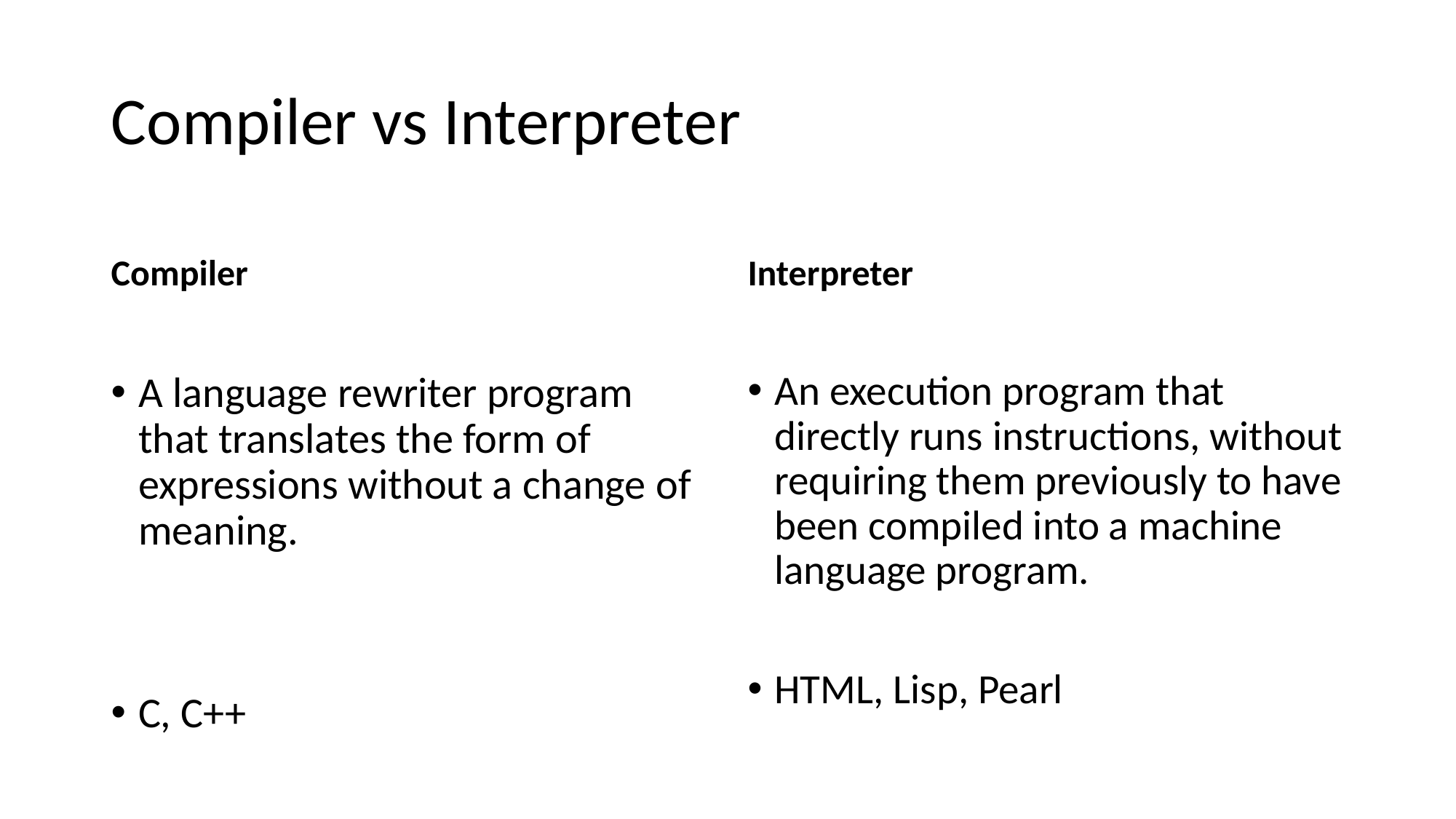

# Compiler vs Interpreter
Compiler
Interpreter

A language rewriter program that translates the form of expressions without a change of meaning.

C, C++

An execution program that directly runs instructions, without requiring them previously to have been compiled into a machine language program.

HTML, Lisp, Pearl